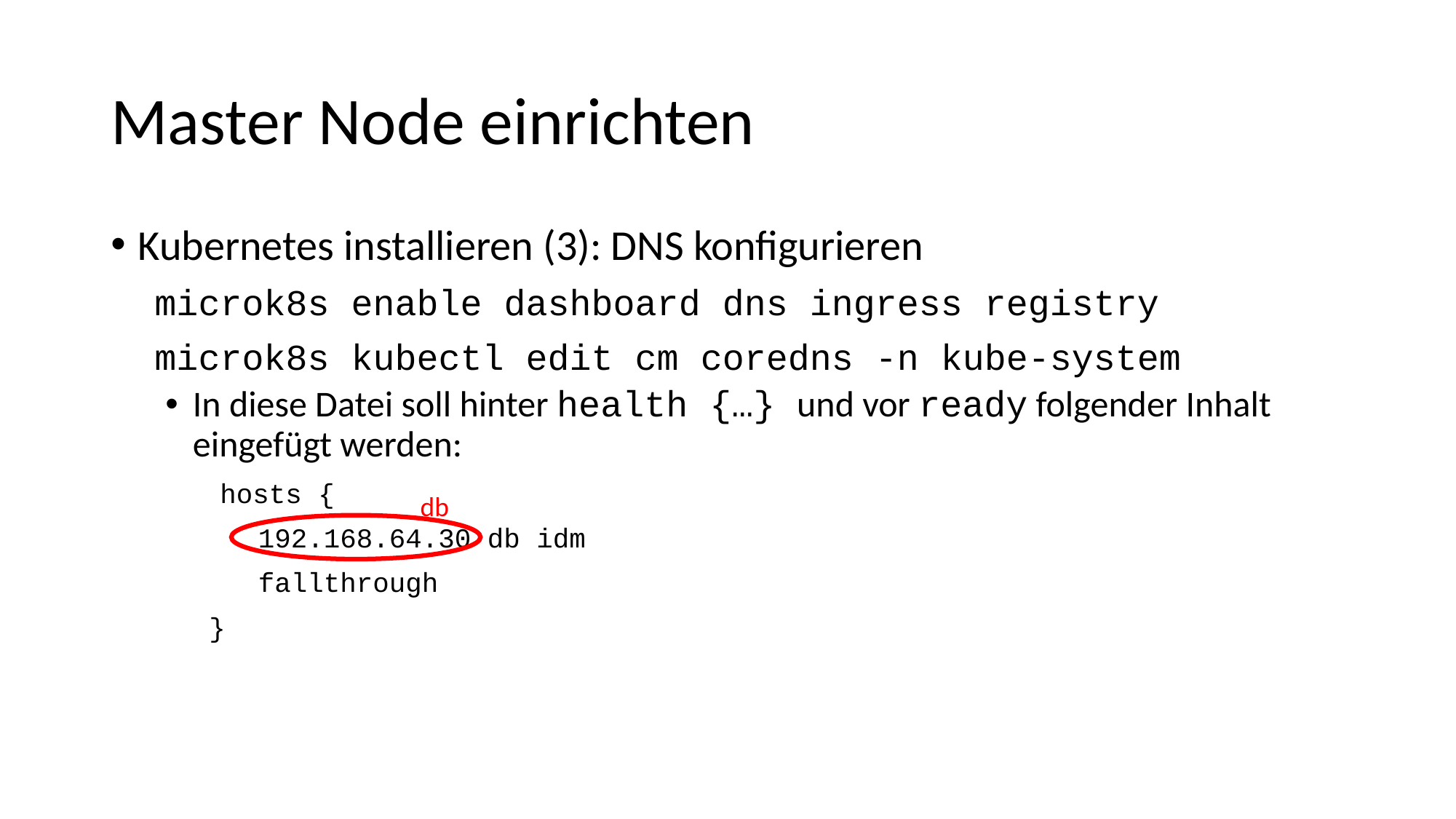

# Master Node einrichten
Kubernetes installieren (3): DNS konfigurieren
  microk8s enable dashboard dns ingress registry
  microk8s kubectl edit cm coredns -n kube-system
In diese Datei soll hinter health {…} und vor ready folgender Inhalt eingefügt werden:
	hosts {
         192.168.64.30 db idm
         fallthrough
      }
db